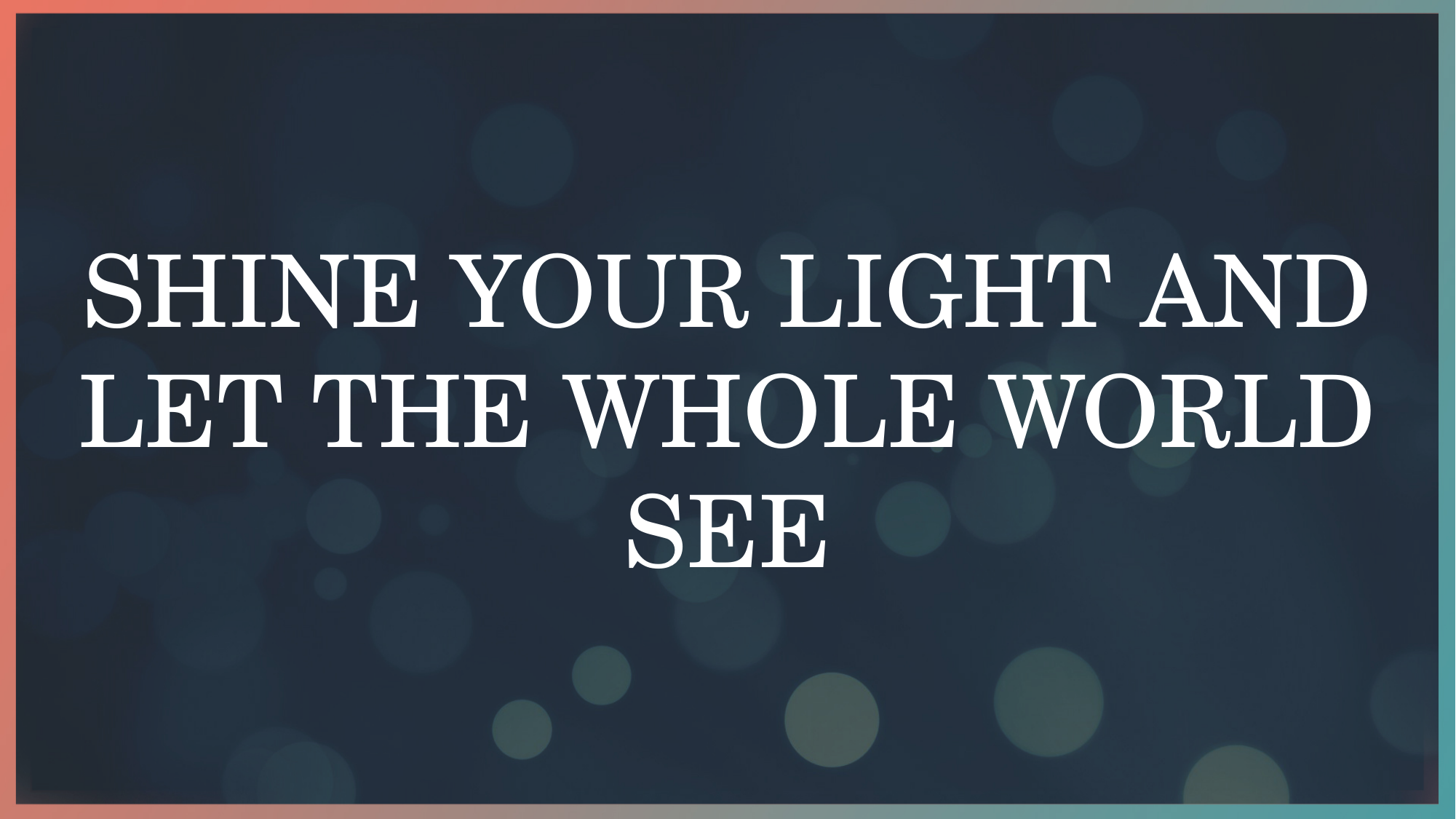

SHINE YOUR LIGHT AND LET THE WHOLE WORLD SEE